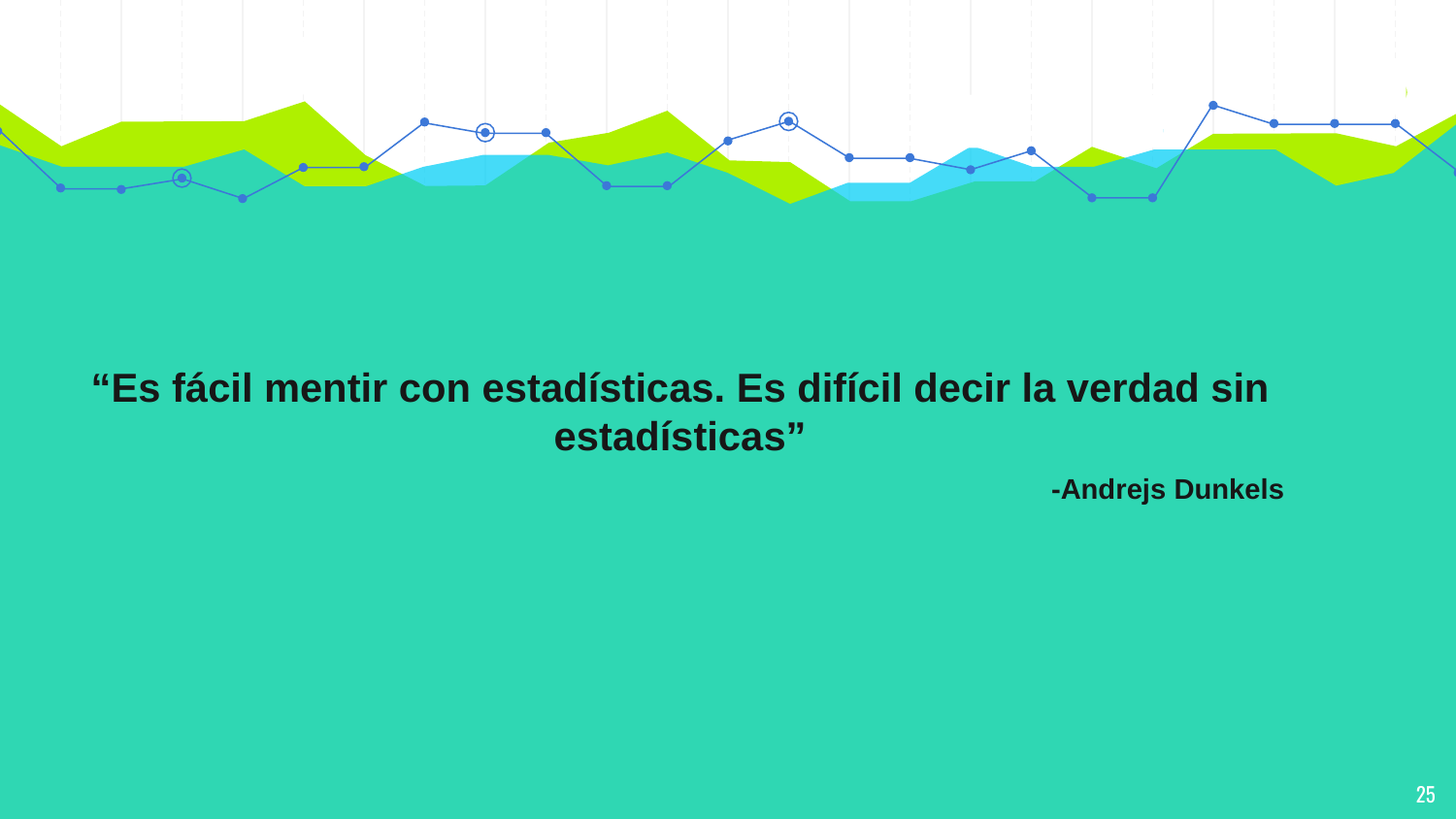

“Es fácil mentir con estadísticas. Es difícil decir la verdad sin estadísticas”
-Andrejs Dunkels
25